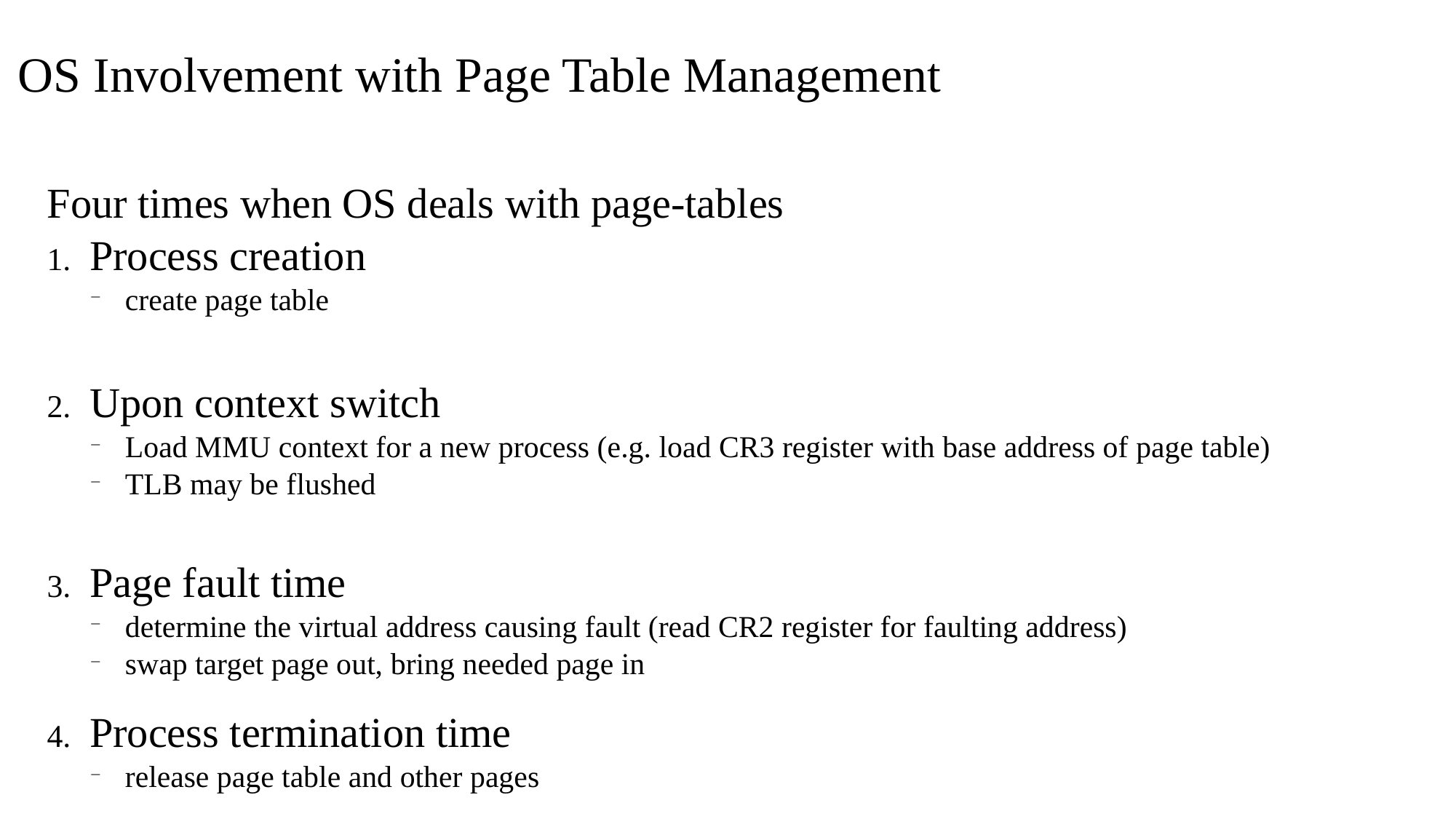

# OS Involvement with Page Table Management
Four times when OS deals with page-tables
Process creation
create page table

Upon context switch
Load MMU context for a new process (e.g. load CR3 register with base address of page table)
TLB may be flushed

Page fault time
determine the virtual address causing fault (read CR2 register for faulting address)
swap target page out, bring needed page in

Process termination time
release page table and other pages